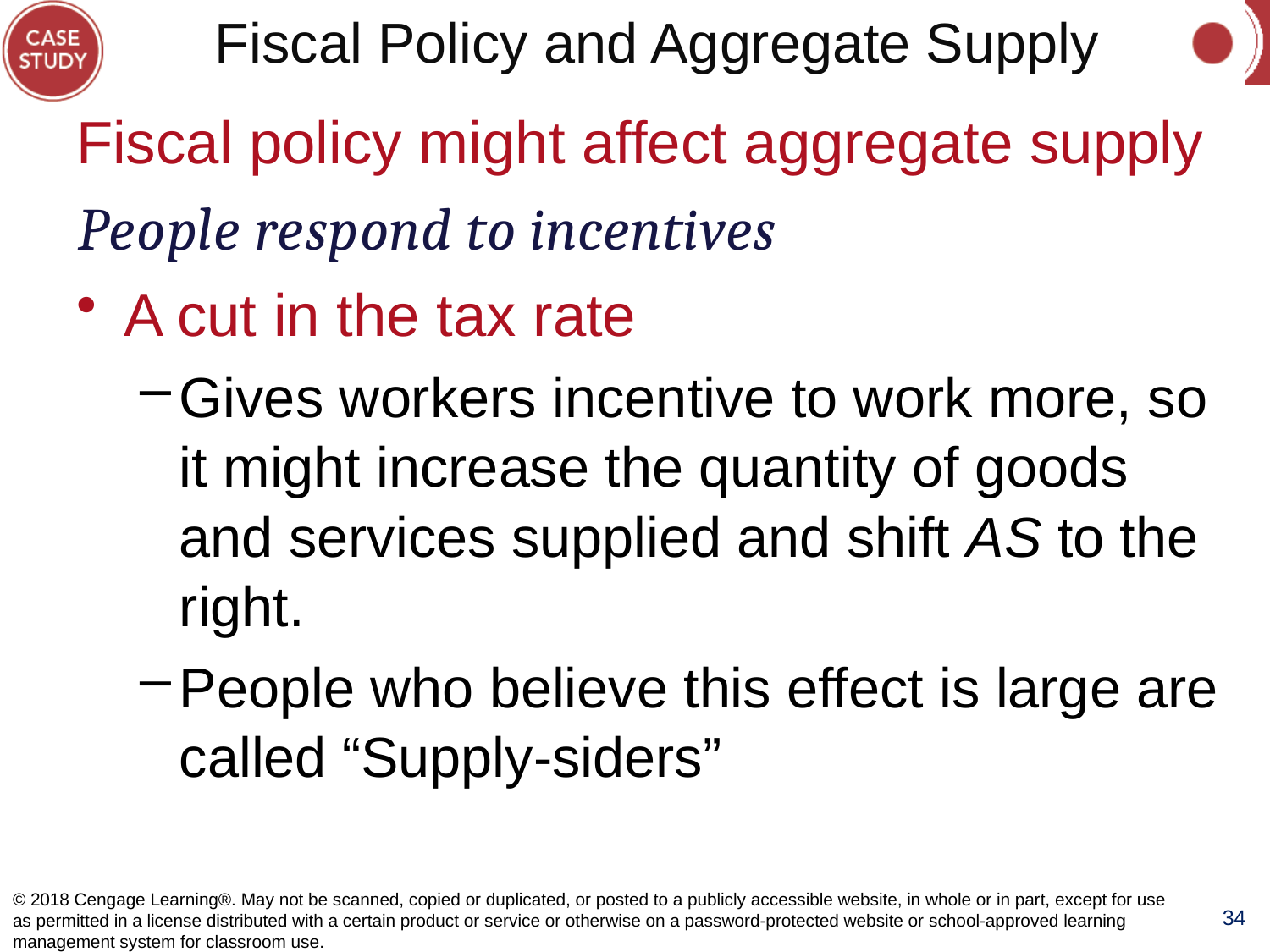

# Fiscal Policy and Aggregate Supply
Fiscal policy might affect aggregate supply
People respond to incentives
A cut in the tax rate
Gives workers incentive to work more, so it might increase the quantity of goods and services supplied and shift AS to the right.
People who believe this effect is large are called “Supply-siders”
© 2018 Cengage Learning®. May not be scanned, copied or duplicated, or posted to a publicly accessible website, in whole or in part, except for use as permitted in a license distributed with a certain product or service or otherwise on a password-protected website or school-approved learning management system for classroom use.
34